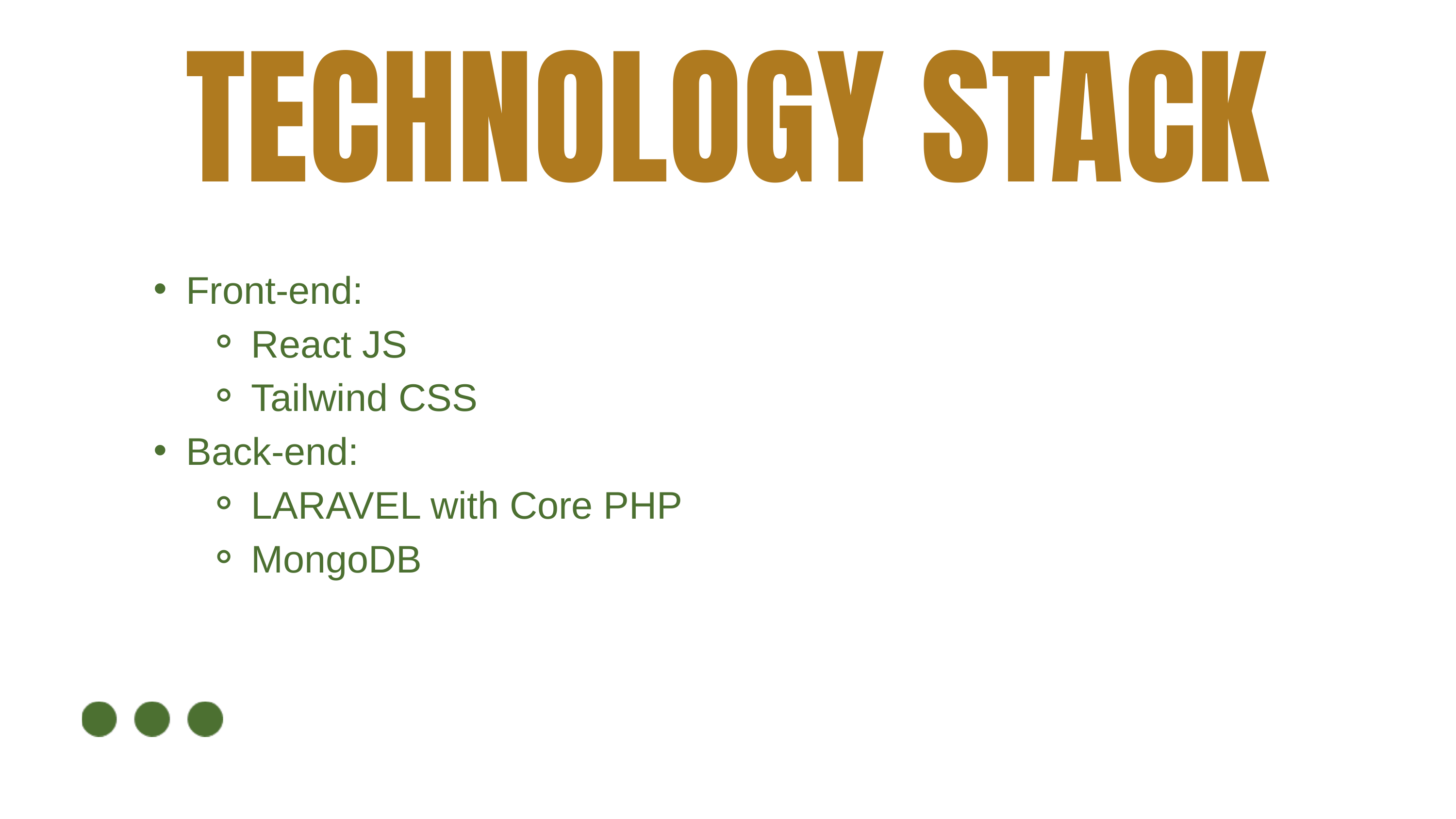

TECHNOLOGY STACK
Front-end:
React JS
Tailwind CSS
Back-end:
LARAVEL with Core PHP
MongoDB